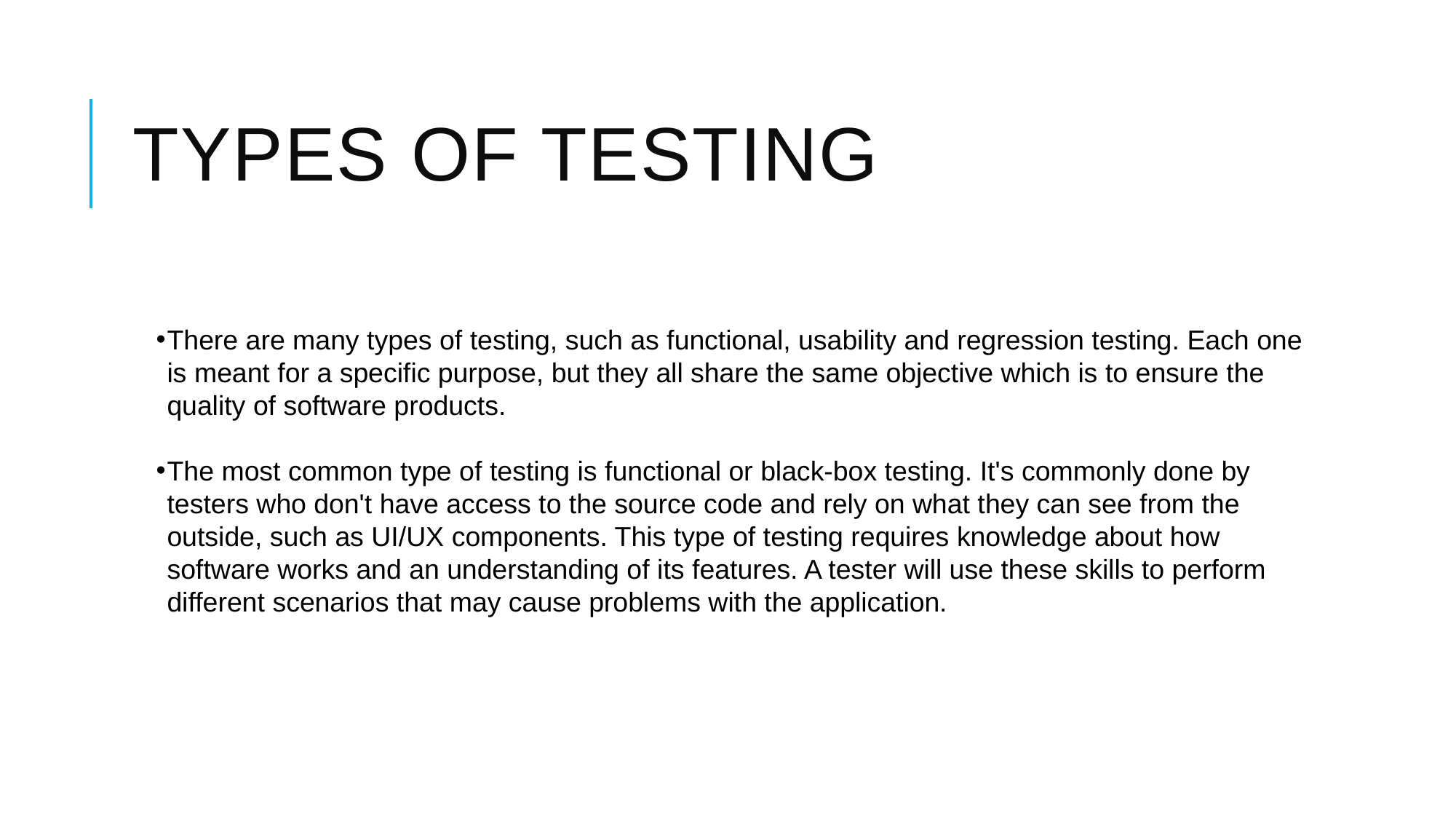

# TYPES OF TESTING
There are many types of testing, such as functional, usability and regression testing. Each one is meant for a specific purpose, but they all share the same objective which is to ensure the quality of software products.

The most common type of testing is functional or black-box testing. It's commonly done by testers who don't have access to the source code and rely on what they can see from the outside, such as UI/UX components. This type of testing requires knowledge about how software works and an understanding of its features. A tester will use these skills to perform different scenarios that may cause problems with the application.